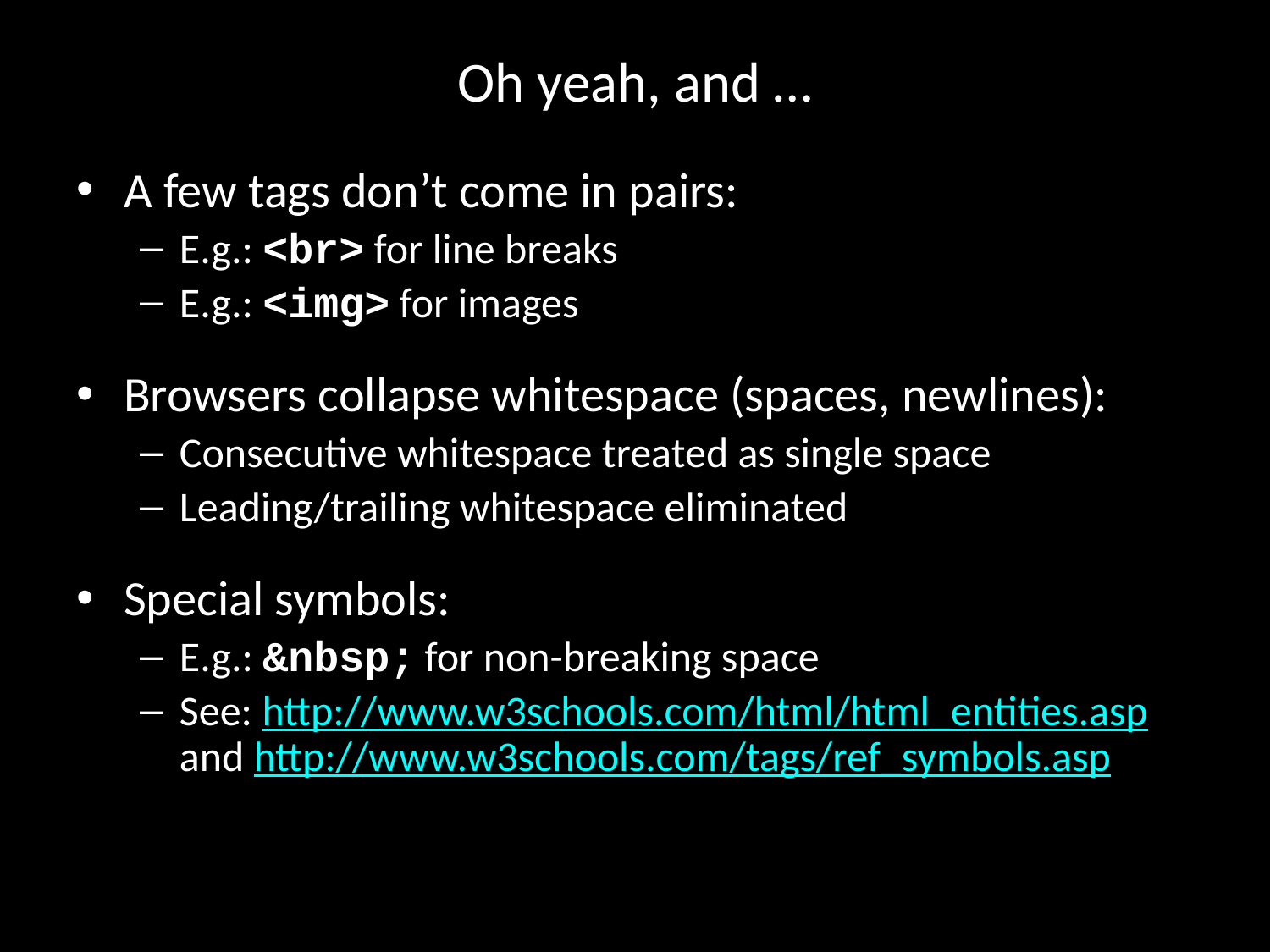

# Oh yeah, and …
A few tags don’t come in pairs:
E.g.: <br> for line breaks
E.g.: <img> for images
Browsers collapse whitespace (spaces, newlines):
Consecutive whitespace treated as single space
Leading/trailing whitespace eliminated
Special symbols:
E.g.: &nbsp; for non-breaking space
See: http://www.w3schools.com/html/html_entities.asp and http://www.w3schools.com/tags/ref_symbols.asp